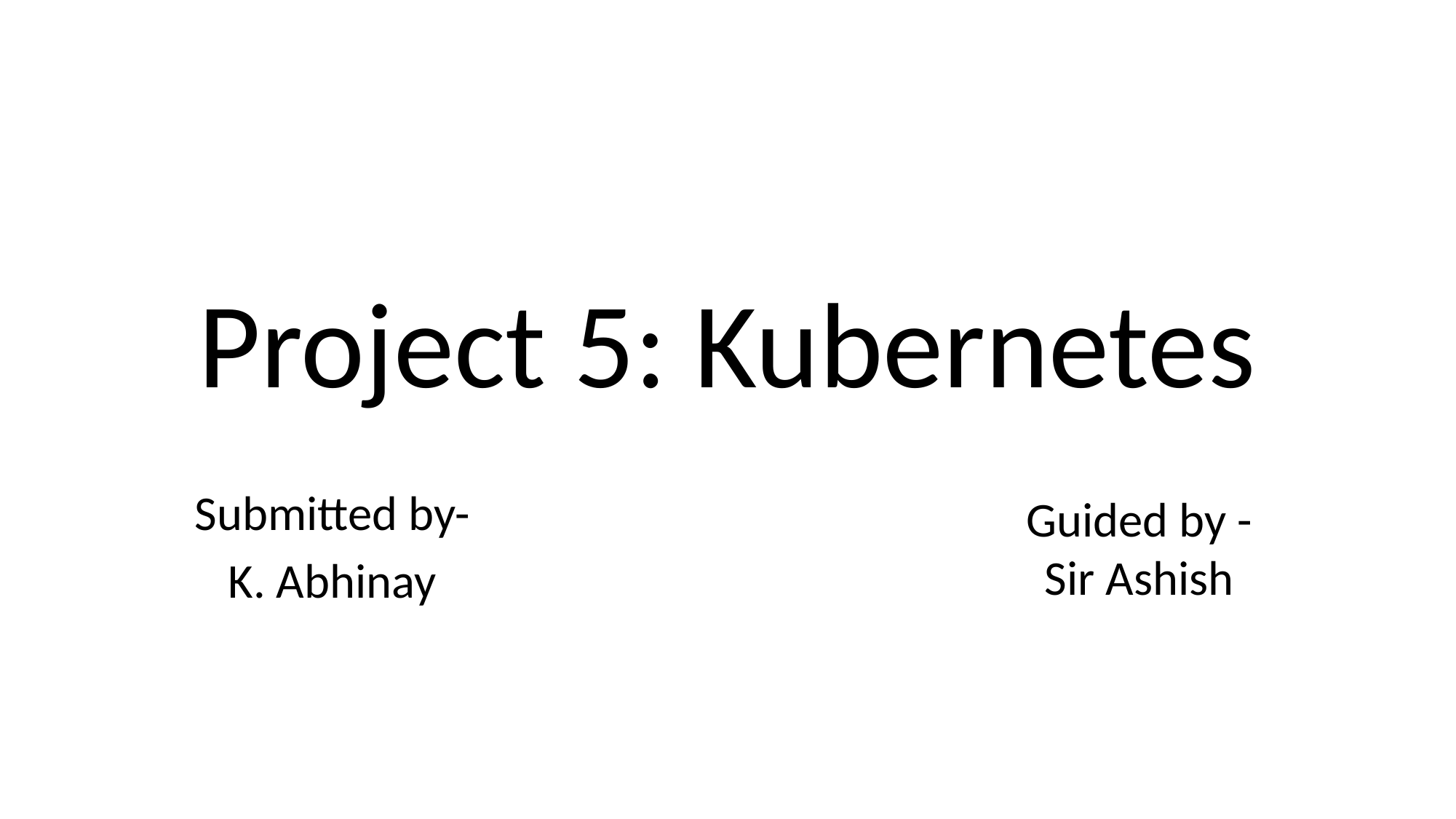

# Project 5: Kubernetes
Guided by -
Sir Ashish

Submitted by-
K. Abhinay